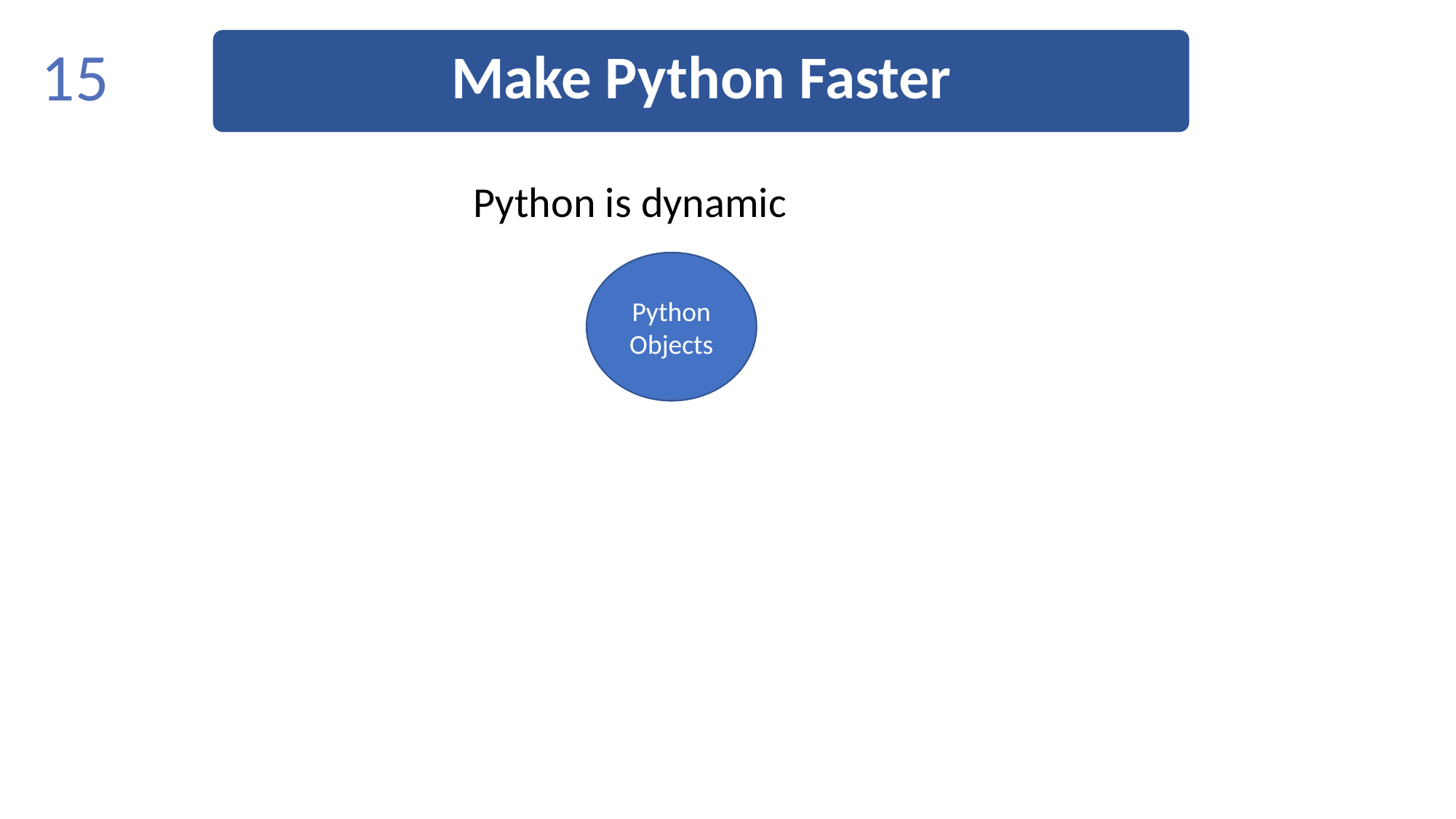

Make Python Faster
15
Python is dynamic
Python
Objects